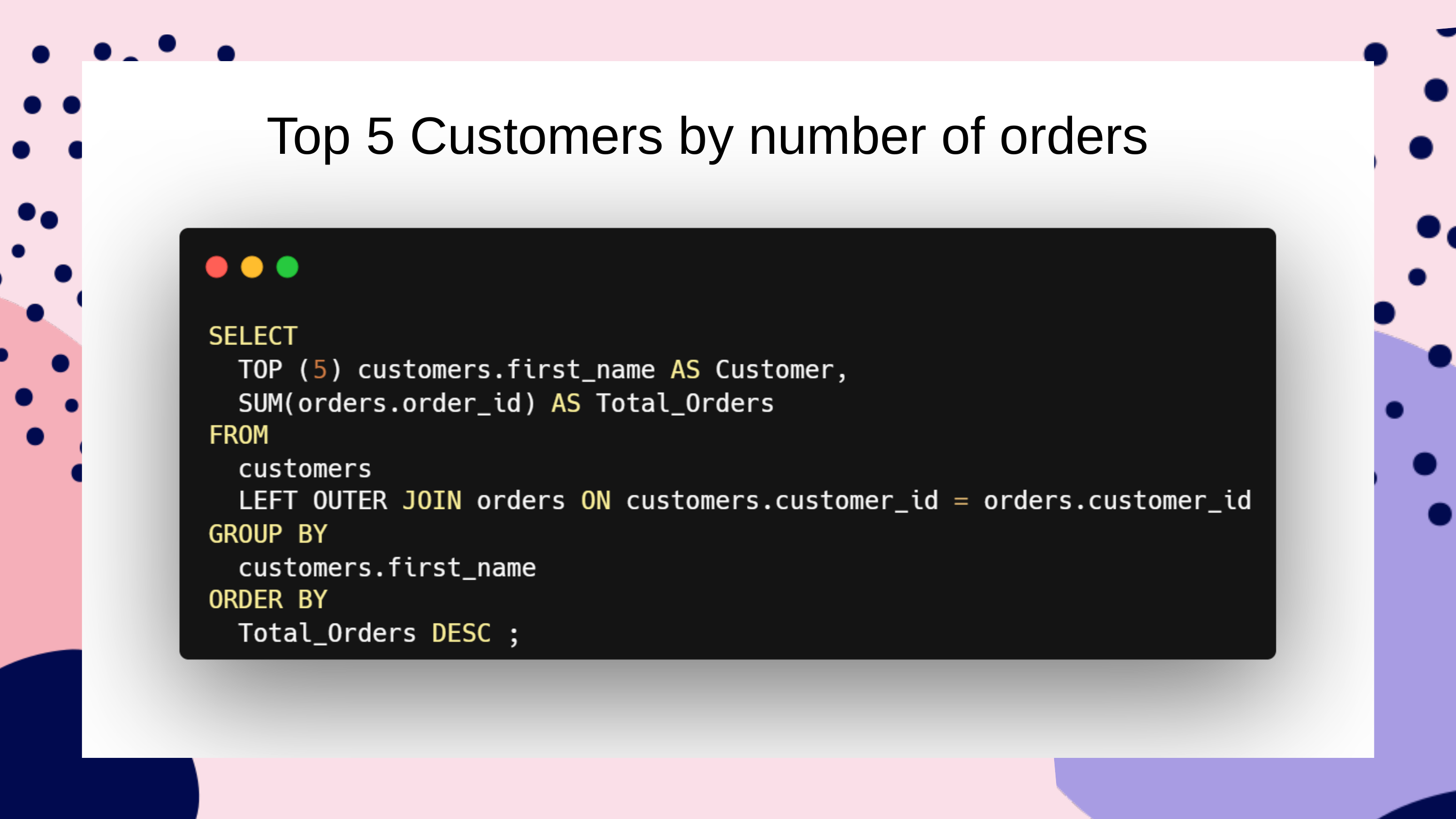

Top 5 Customers by number of orders